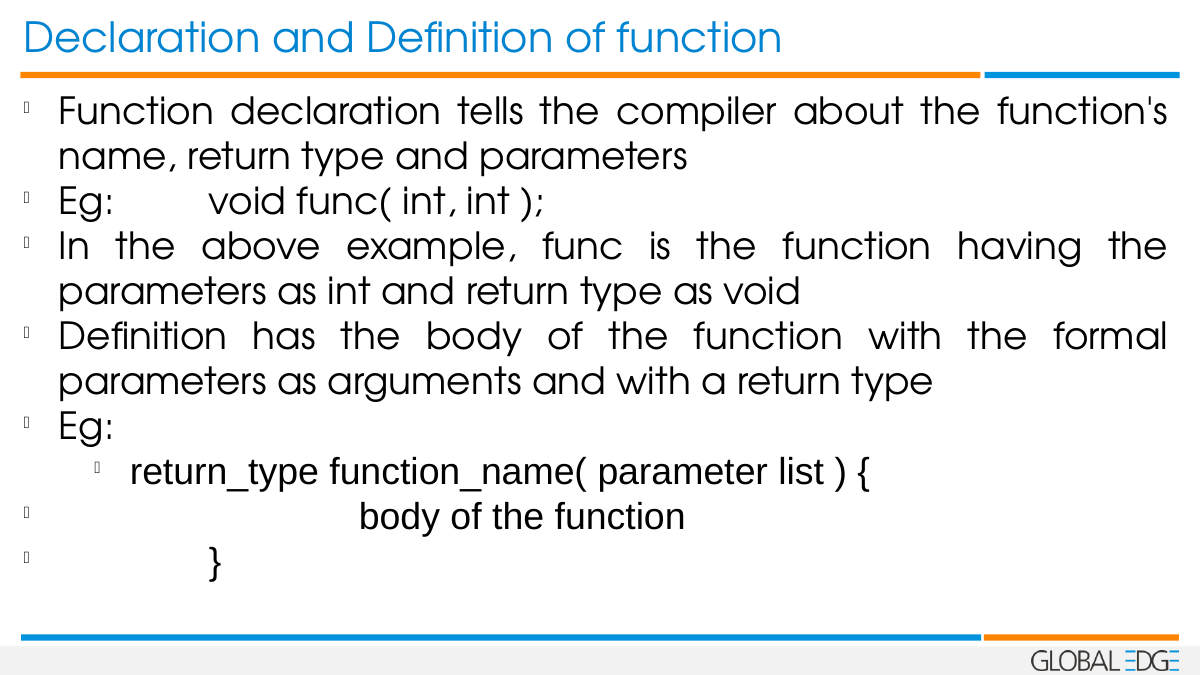

Declaration and Definition of function
Function declaration tells the compiler about the function's name, return type and parameters
Eg:	void func( int, int );
In the above example, func is the function having the parameters as int and return type as void
Definition has the body of the function with the formal parameters as arguments and with a return type
Eg:
return_type function_name( parameter list ) {
		body of the function
	}